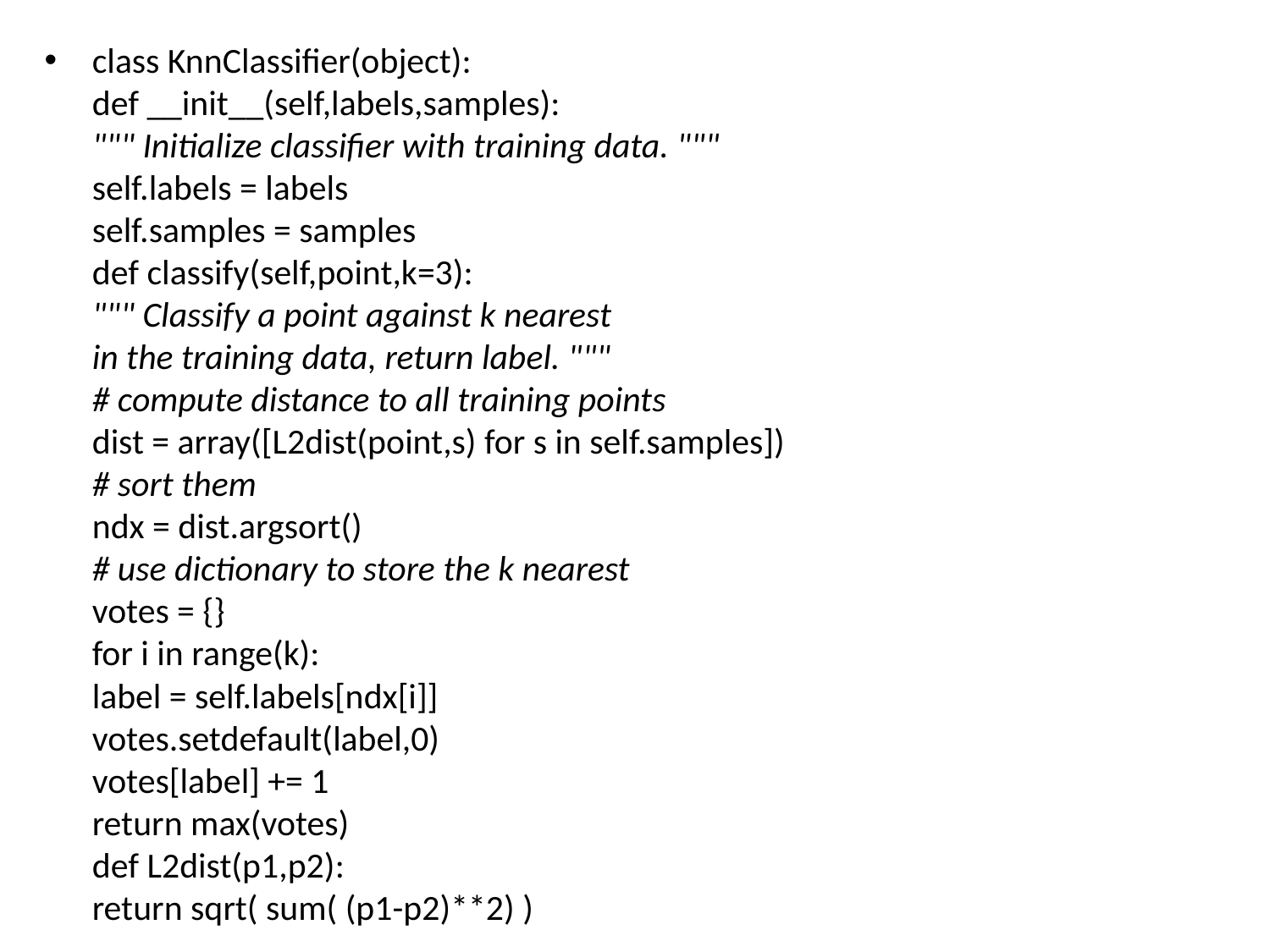

class KnnClassifier(object):
def __init__(self,labels,samples):
""" Initialize classifier with training data. """
self.labels = labels
self.samples = samples
def classify(self,point,k=3):
""" Classify a point against k nearest
in the training data, return label. """
# compute distance to all training points
dist = array([L2dist(point,s) for s in self.samples])
# sort them
ndx = dist.argsort()
# use dictionary to store the k nearest
votes = {}
for i in range(k):
label = self.labels[ndx[i]]
votes.setdefault(label,0)
votes[label] += 1
return max(votes)
def L2dist(p1,p2):
return sqrt( sum( (p1-p2)**2) )